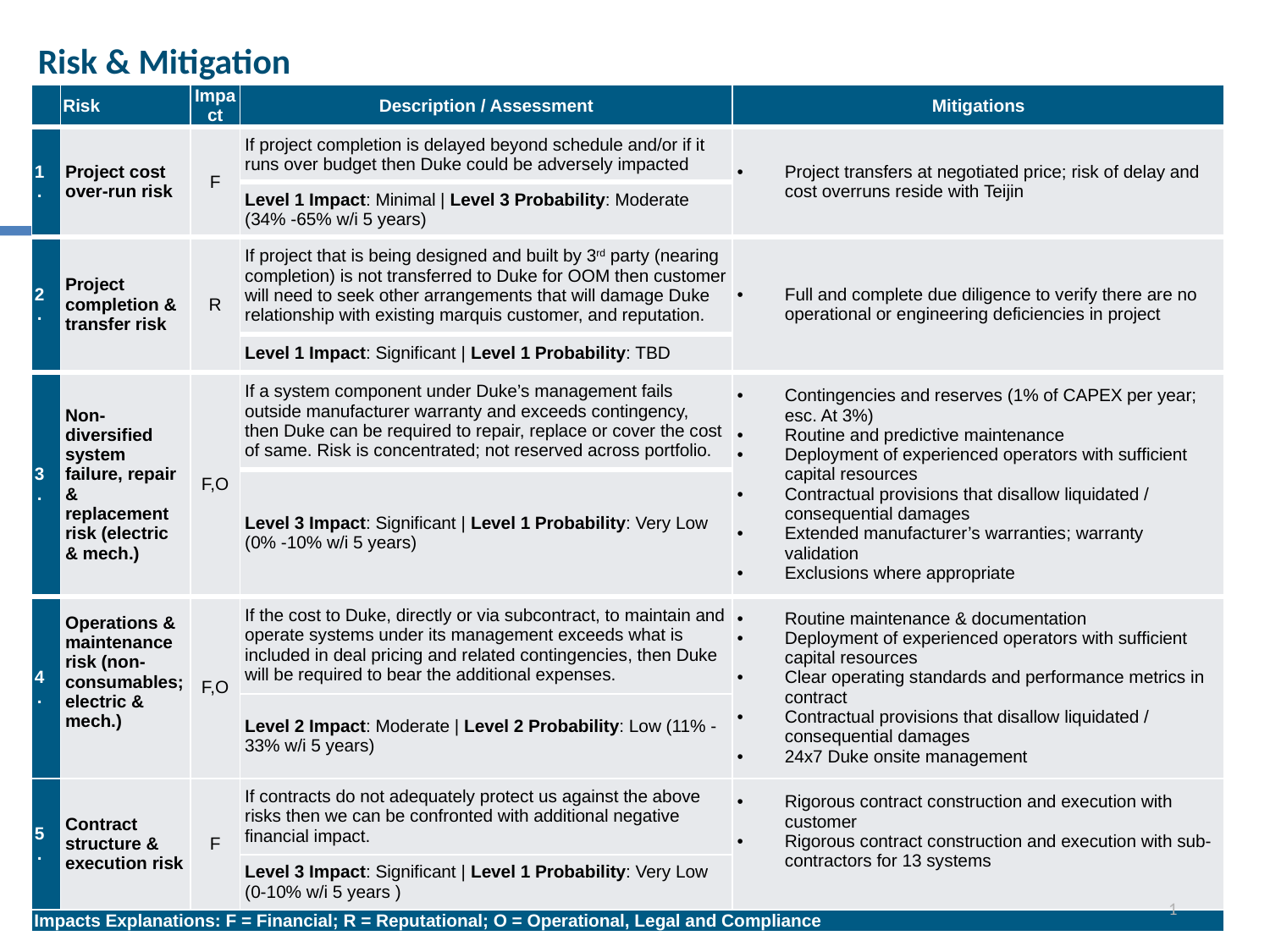

Risk & Mitigation
|  | Risk | Impact | Description / Assessment | Mitigations |
| --- | --- | --- | --- | --- |
| 1. | Project cost over-run risk | F | If project completion is delayed beyond schedule and/or if it runs over budget then Duke could be adversely impacted | Project transfers at negotiated price; risk of delay and cost overruns reside with Teijin |
|  |  |  | Level 1 Impact: Minimal | Level 3 Probability: Moderate (34% -65% w/i 5 years) |  |
| 2. | Project completion & transfer risk | R | If project that is being designed and built by 3rd party (nearing completion) is not transferred to Duke for OOM then customer will need to seek other arrangements that will damage Duke relationship with existing marquis customer, and reputation. | Full and complete due diligence to verify there are no operational or engineering deficiencies in project |
|  |  |  | Level 1 Impact: Significant | Level 1 Probability: TBD |  |
| 3. | Non-diversified system failure, repair & replacement risk (electric & mech.) | F,O | If a system component under Duke’s management fails outside manufacturer warranty and exceeds contingency, then Duke can be required to repair, replace or cover the cost of same. Risk is concentrated; not reserved across portfolio. | Contingencies and reserves (1% of CAPEX per year; esc. At 3%) Routine and predictive maintenance Deployment of experienced operators with sufficient capital resources Contractual provisions that disallow liquidated / consequential damages Extended manufacturer’s warranties; warranty validation Exclusions where appropriate |
|  |  |  | Level 3 Impact: Significant | Level 1 Probability: Very Low (0% -10% w/i 5 years) |  |
| 4. | Operations & maintenance risk (non-consumables; electric & mech.) | F,O | If the cost to Duke, directly or via subcontract, to maintain and operate systems under its management exceeds what is included in deal pricing and related contingencies, then Duke will be required to bear the additional expenses. | Routine maintenance & documentation Deployment of experienced operators with sufficient capital resources Clear operating standards and performance metrics in contract Contractual provisions that disallow liquidated / consequential damages 24x7 Duke onsite management |
|  |  |  | Level 2 Impact: Moderate | Level 2 Probability: Low (11% - 33% w/i 5 years) |  |
| 5. | Contract structure & execution risk | F | If contracts do not adequately protect us against the above risks then we can be confronted with additional negative financial impact. | Rigorous contract construction and execution with customer Rigorous contract construction and execution with sub-contractors for 13 systems |
|  |  |  | Level 3 Impact: Significant | Level 1 Probability: Very Low (0-10% w/i 5 years ) |  |
| Impacts Explanations: F = Financial; R = Reputational; O = Operational, Legal and Compliance |  |  |  |  |
1